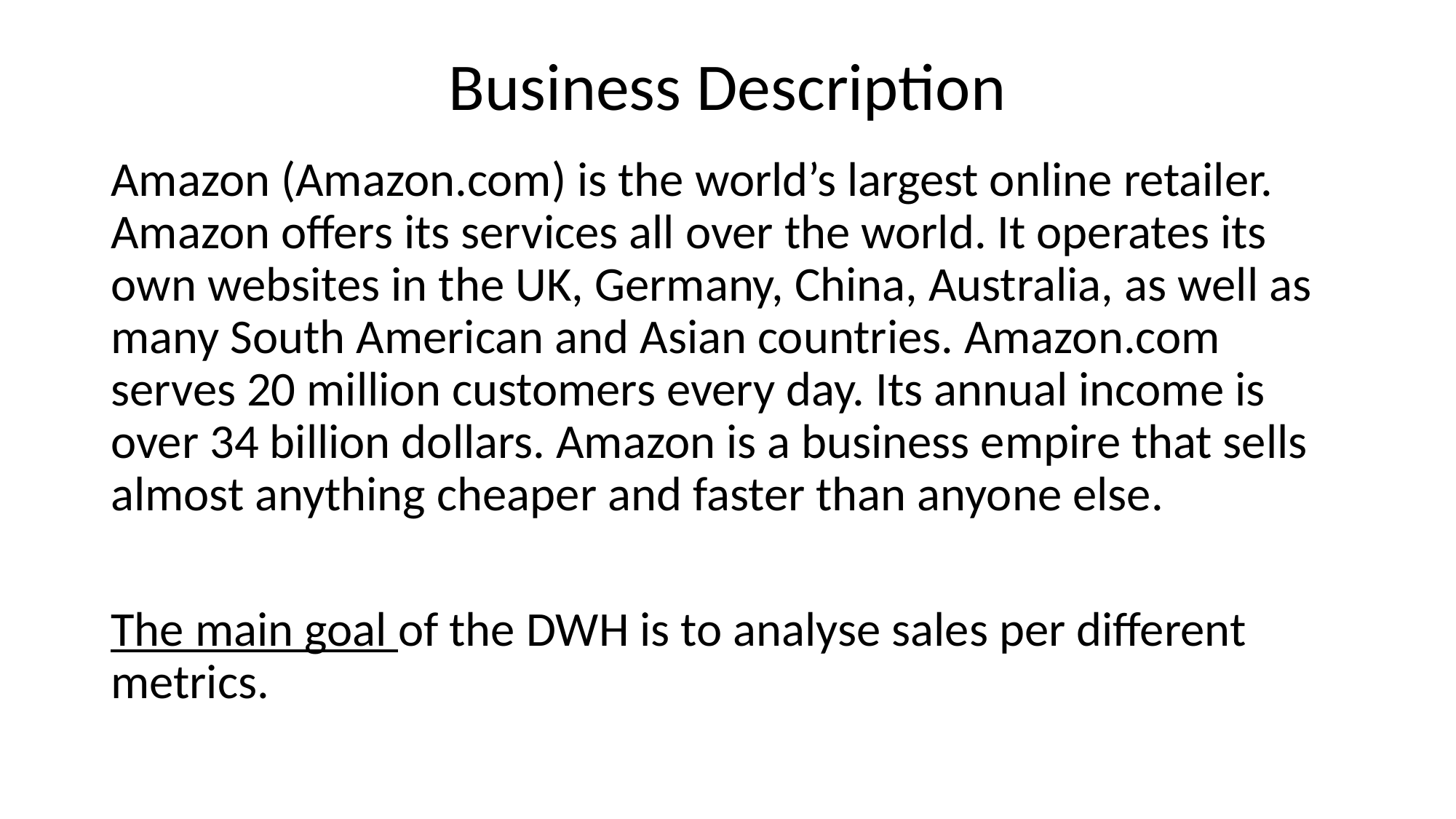

# Business Description
Amazon (Amazon.com) is the world’s largest online retailer. Amazon offers its services all over the world. It operates its own websites in the UK, Germany, China, Australia, as well as many South American and Asian countries. Amazon.com serves 20 million customers every day. Its annual income is over 34 billion dollars. Amazon is a business empire that sells almost anything cheaper and faster than anyone else.

The main goal of the DWH is to analyse sales per different metrics.